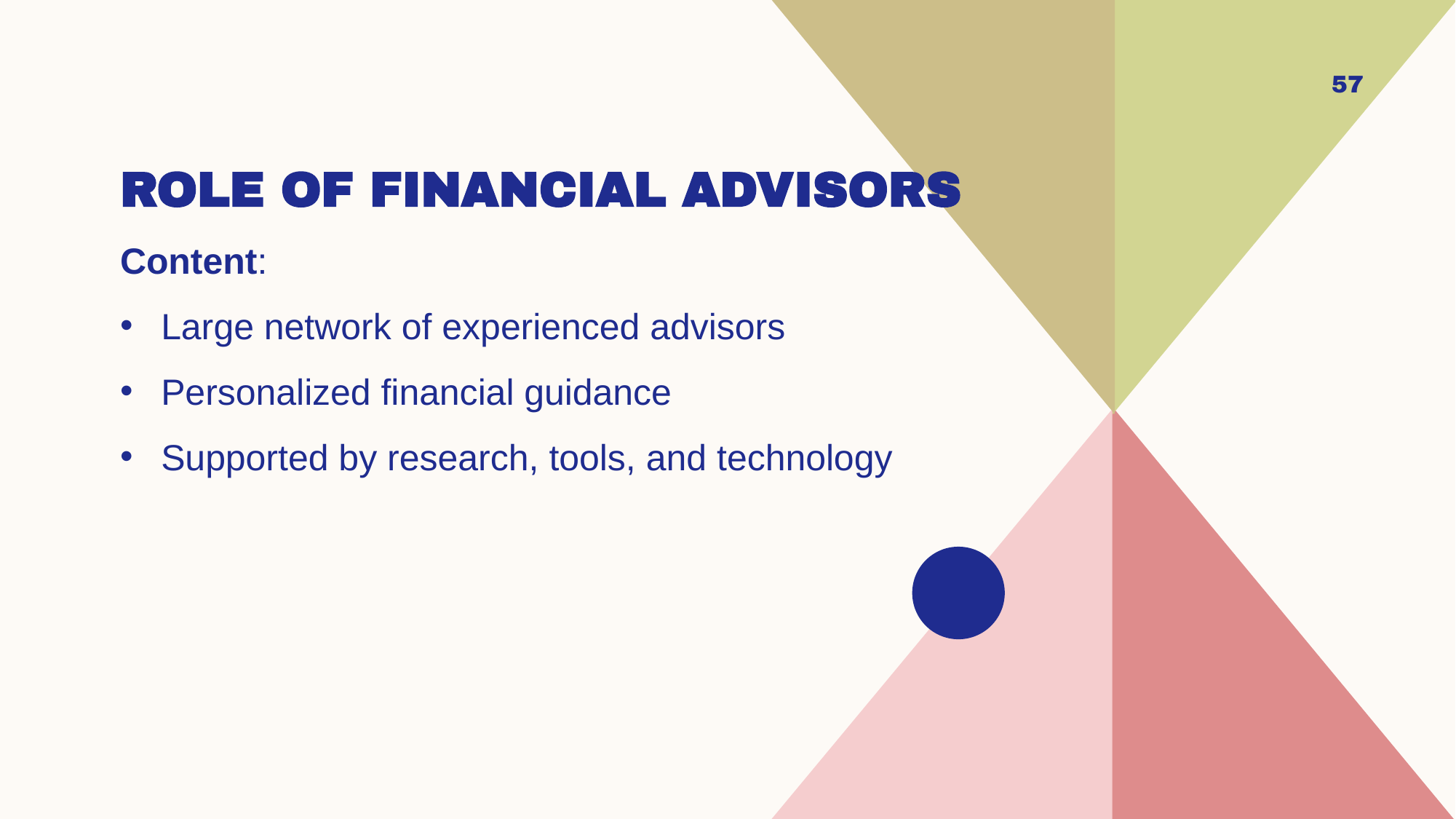

57
# Role of Financial Advisors
Content:
Large network of experienced advisors
Personalized financial guidance
Supported by research, tools, and technology